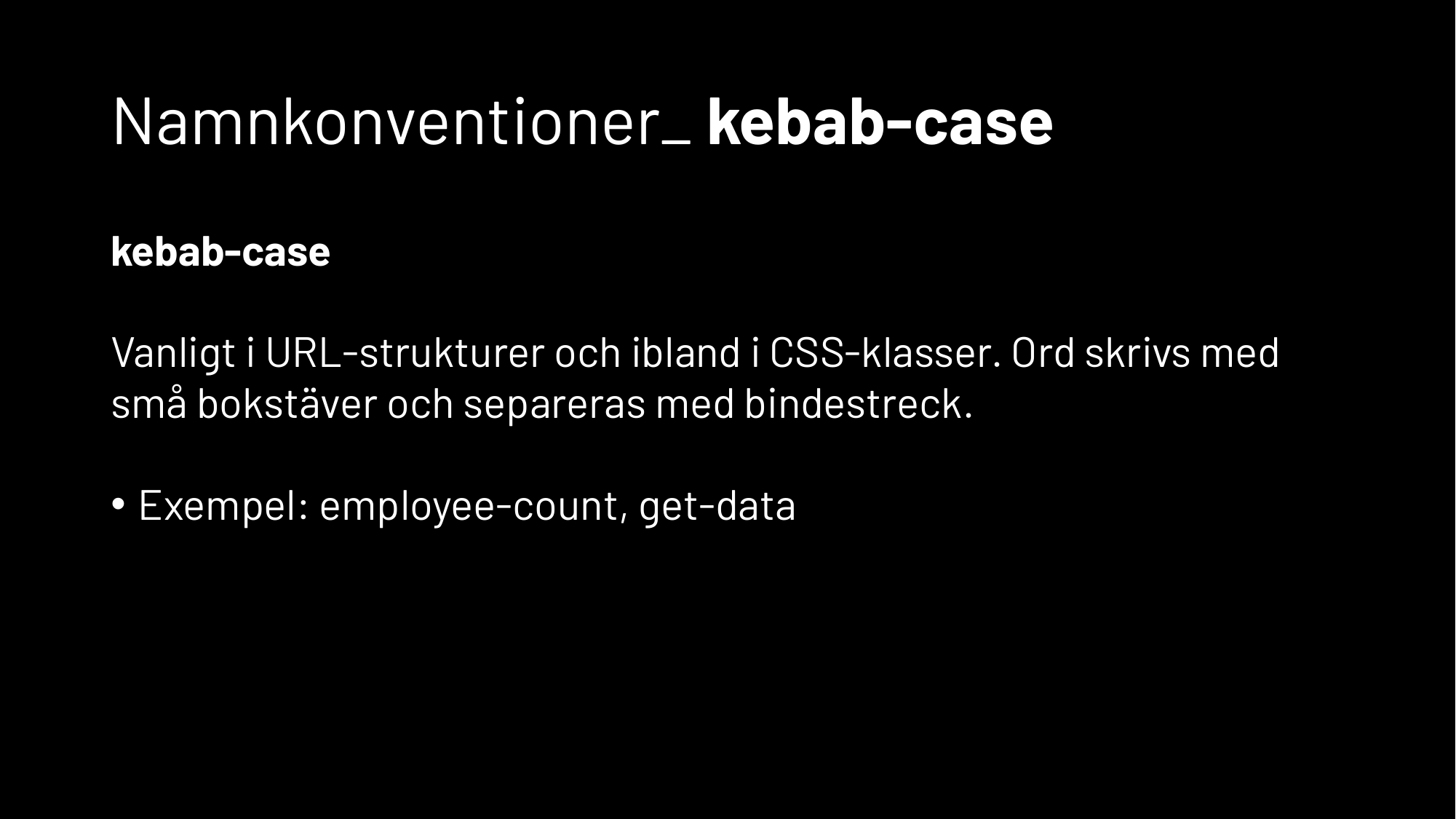

# Namnkonventioner_ kebab-case
kebab-case

Vanligt i URL-strukturer och ibland i CSS-klasser. Ord skrivs med små bokstäver och separeras med bindestreck.

Exempel: employee-count, get-data